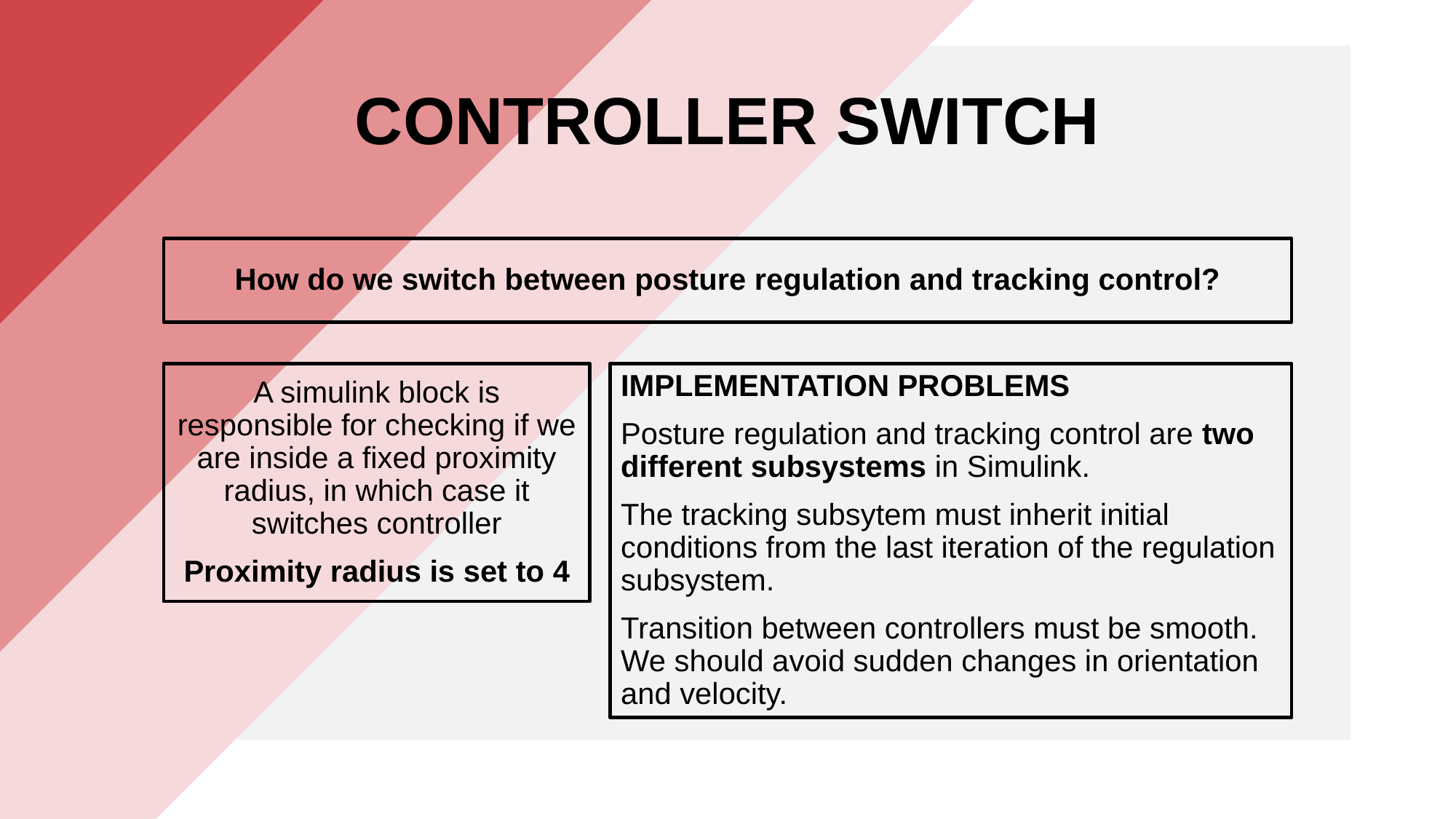

# CONTROLLER SWITCH

How do we switch between posture regulation and tracking control?

IMPLEMENTATION PROBLEMS
Posture regulation and tracking control are two different subsystems in Simulink.
The tracking subsytem must inherit initial conditions from the last iteration of the regulation subsystem.
Transition between controllers must be smooth. We should avoid sudden changes in orientation and velocity.
A simulink block is responsible for checking if we are inside a fixed proximity radius, in which case it switches controller
Proximity radius is set to 4